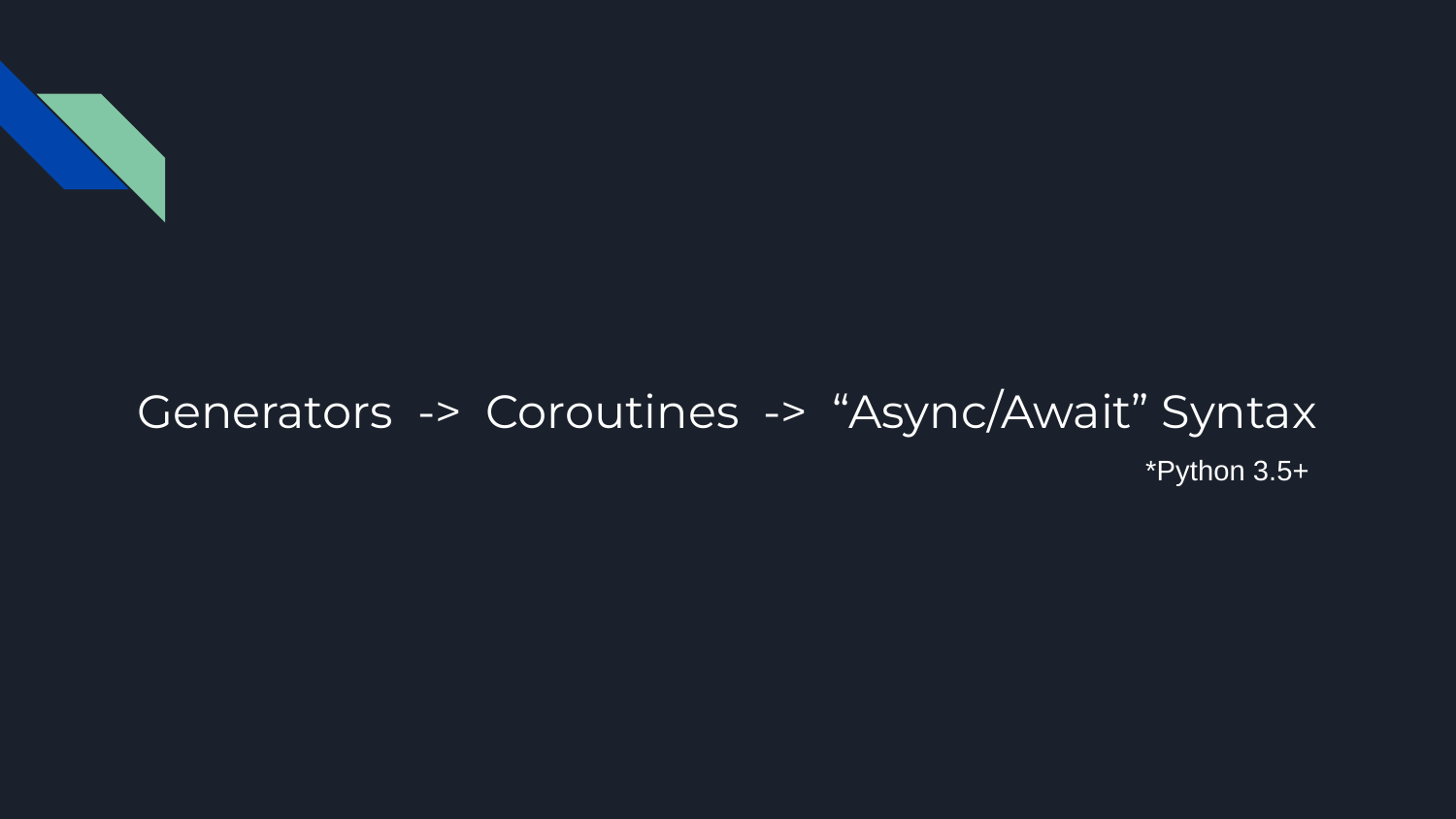

# Generators  ->  Coroutines  ->  “Async/Await” Syntax
*Python 3.5+